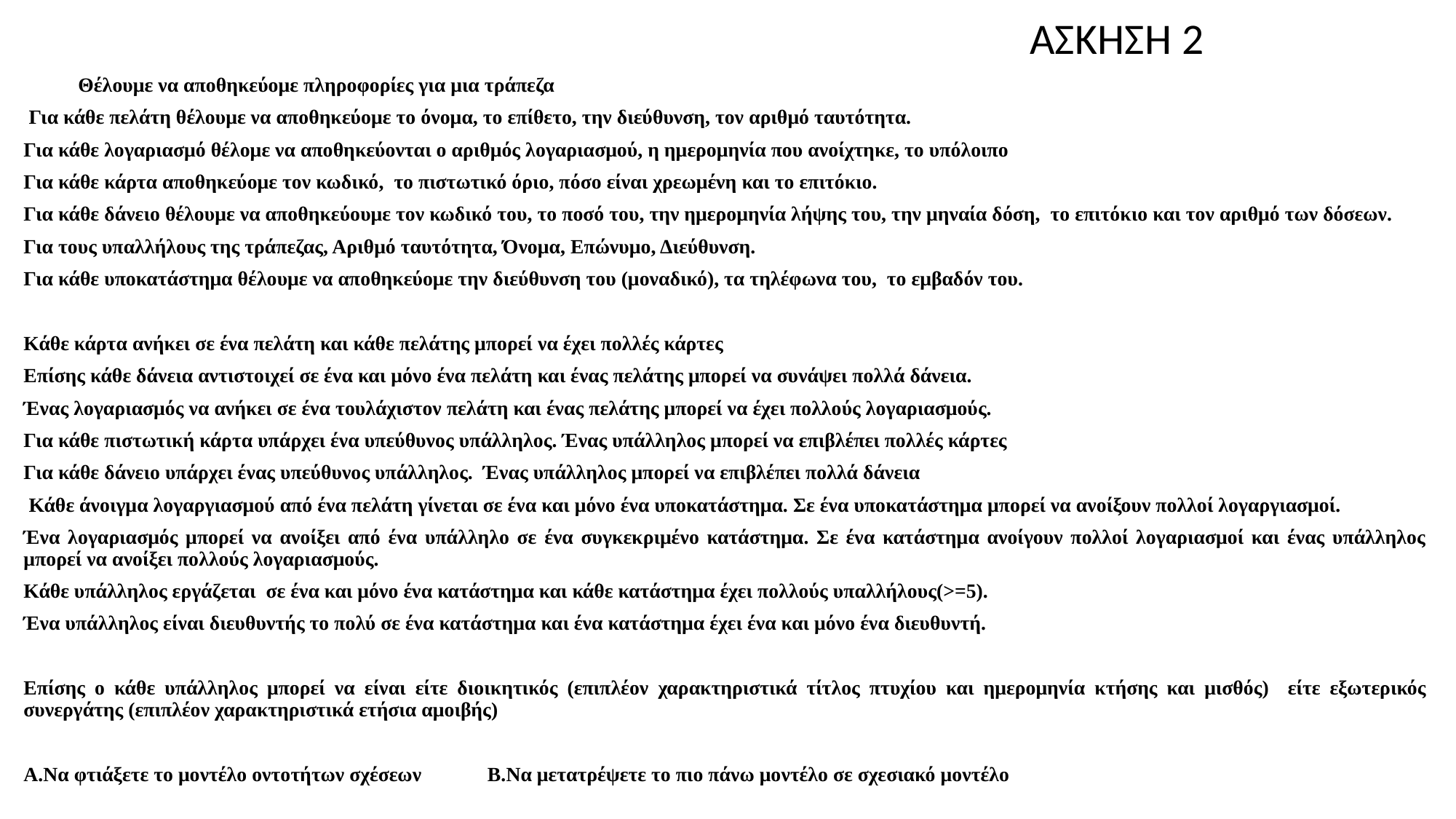

# ΑΣΚΗΣΗ 2
Θέλουμε να αποθηκεύομε πληροφορίες για μια τράπεζα
 Για κάθε πελάτη θέλουμε να αποθηκεύομε το όνομα, το επίθετο, την διεύθυνση, τον αριθμό ταυτότητα.
Για κάθε λογαριασμό θέλομε να αποθηκεύονται ο αριθμός λογαριασμού, η ημερομηνία που ανοίχτηκε, το υπόλοιπο
Για κάθε κάρτα αποθηκεύομε τον κωδικό,  το πιστωτικό όριο, πόσο είναι χρεωμένη και το επιτόκιο.
Για κάθε δάνειο θέλουμε να αποθηκεύουμε τον κωδικό του, το ποσό του, την ημερομηνία λήψης του, την μηναία δόση,  το επιτόκιο και τον αριθμό των δόσεων.
Για τους υπαλλήλους της τράπεζας, Αριθμό ταυτότητα, Όνομα, Επώνυμο, Διεύθυνση.
Για κάθε υποκατάστημα θέλουμε να αποθηκεύομε την διεύθυνση του (μοναδικό), τα τηλέφωνα του,  το εμβαδόν του.

Κάθε κάρτα ανήκει σε ένα πελάτη και κάθε πελάτης μπορεί να έχει πολλές κάρτες
Επίσης κάθε δάνεια αντιστοιχεί σε ένα και μόνο ένα πελάτη και ένας πελάτης μπορεί να συνάψει πολλά δάνεια.
Ένας λογαριασμός να ανήκει σε ένα τουλάχιστον πελάτη και ένας πελάτης μπορεί να έχει πολλούς λογαριασμούς.
Για κάθε πιστωτική κάρτα υπάρχει ένα υπεύθυνος υπάλληλος. Ένας υπάλληλος μπορεί να επιβλέπει πολλές κάρτες
Για κάθε δάνειο υπάρχει ένας υπεύθυνος υπάλληλος.  Ένας υπάλληλος μπορεί να επιβλέπει πολλά δάνεια
 Κάθε άνοιγμα λογαργιασμού από ένα πελάτη γίνεται σε ένα και μόνο ένα υποκατάστημα. Σε ένα υποκατάστημα μπορεί να ανοίξουν πολλοί λογαργιασμοί.
Ένα λογαριασμός μπορεί να ανοίξει από ένα υπάλληλο σε ένα συγκεκριμένο κατάστημα. Σε ένα κατάστημα ανοίγουν πολλοί λογαριασμοί και ένας υπάλληλος μπορεί να ανοίξει πολλούς λογαριασμούς.
Κάθε υπάλληλος εργάζεται  σε ένα και μόνο ένα κατάστημα και κάθε κατάστημα έχει πολλούς υπαλλήλους(>=5).
Ένα υπάλληλος είναι διευθυντής το πολύ σε ένα κατάστημα και ένα κατάστημα έχει ένα και μόνο ένα διευθυντή.

Επίσης ο κάθε υπάλληλος μπορεί να είναι είτε διοικητικός (επιπλέον χαρακτηριστικά τίτλος πτυχίου και ημερομηνία κτήσης και μισθός)  είτε εξωτερικός συνεργάτης (επιπλέον χαρακτηριστικά ετήσια αμοιβής)

Α.Να φτιάξετε το μοντέλο οντοτήτων σχέσεων             Β.Να μετατρέψετε το πιο πάνω μοντέλο σε σχεσιακό μοντέλο